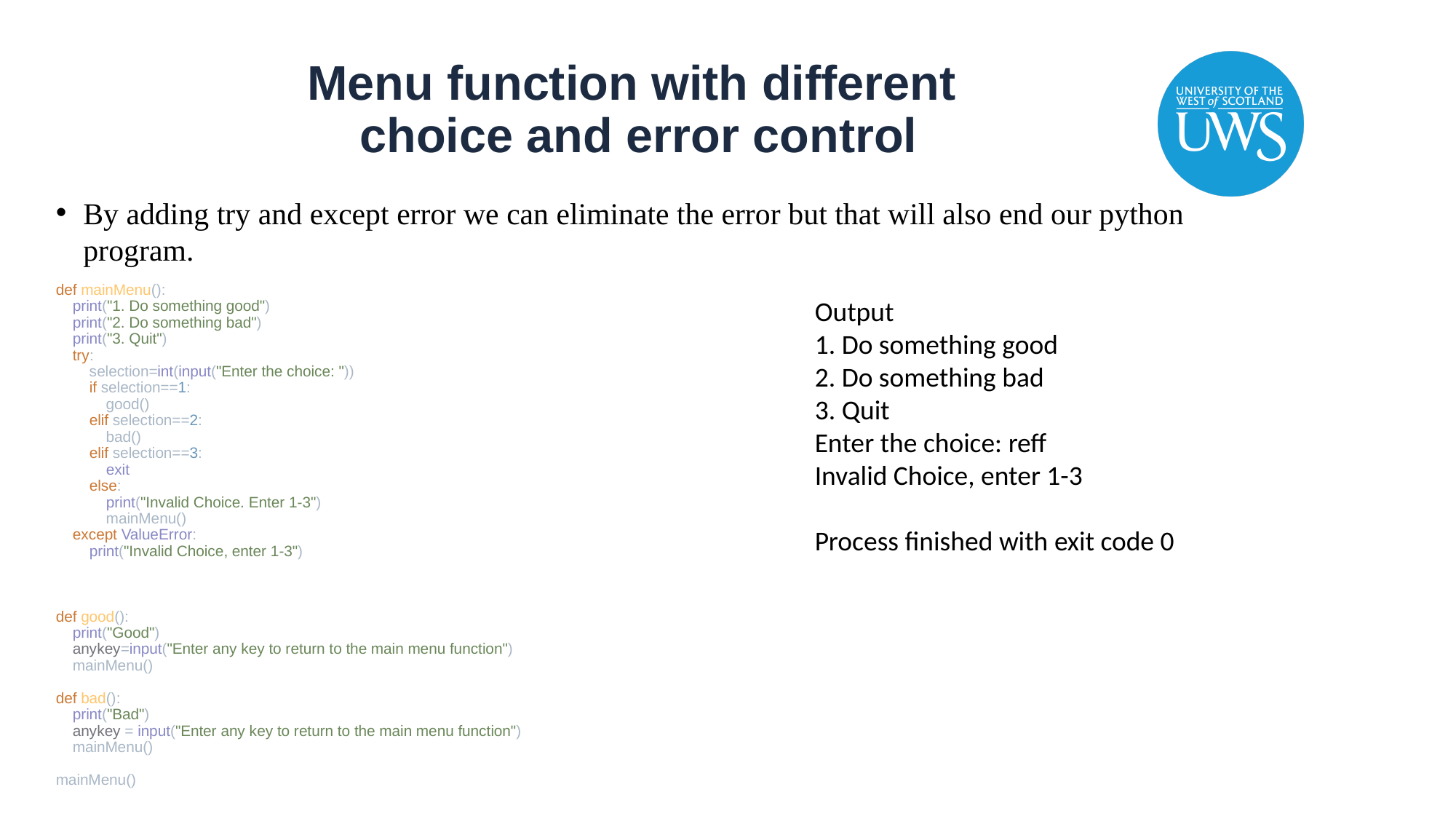

# Menu function with different choice and error control
By adding try and except error we can eliminate the error but that will also end our python program.
def mainMenu():
    print("1. Do something good")
    print("2. Do something bad")
    print("3. Quit")
    try:
        selection=int(input("Enter the choice: "))
        if selection==1:
            good()
        elif selection==2:
            bad()
        elif selection==3:
            exit
        else:
            print("Invalid Choice. Enter 1-3")
            mainMenu()
    except ValueError:
        print("Invalid Choice, enter 1-3")
def good():
    print("Good")
    anykey=input("Enter any key to return to the main menu function")
    mainMenu()
def bad():
    print("Bad")
    anykey = input("Enter any key to return to the main menu function")
    mainMenu()
mainMenu()

Output
1. Do something good
2. Do something bad
3. Quit
Enter the choice: reff
Invalid Choice, enter 1-3

Process finished with exit code 0